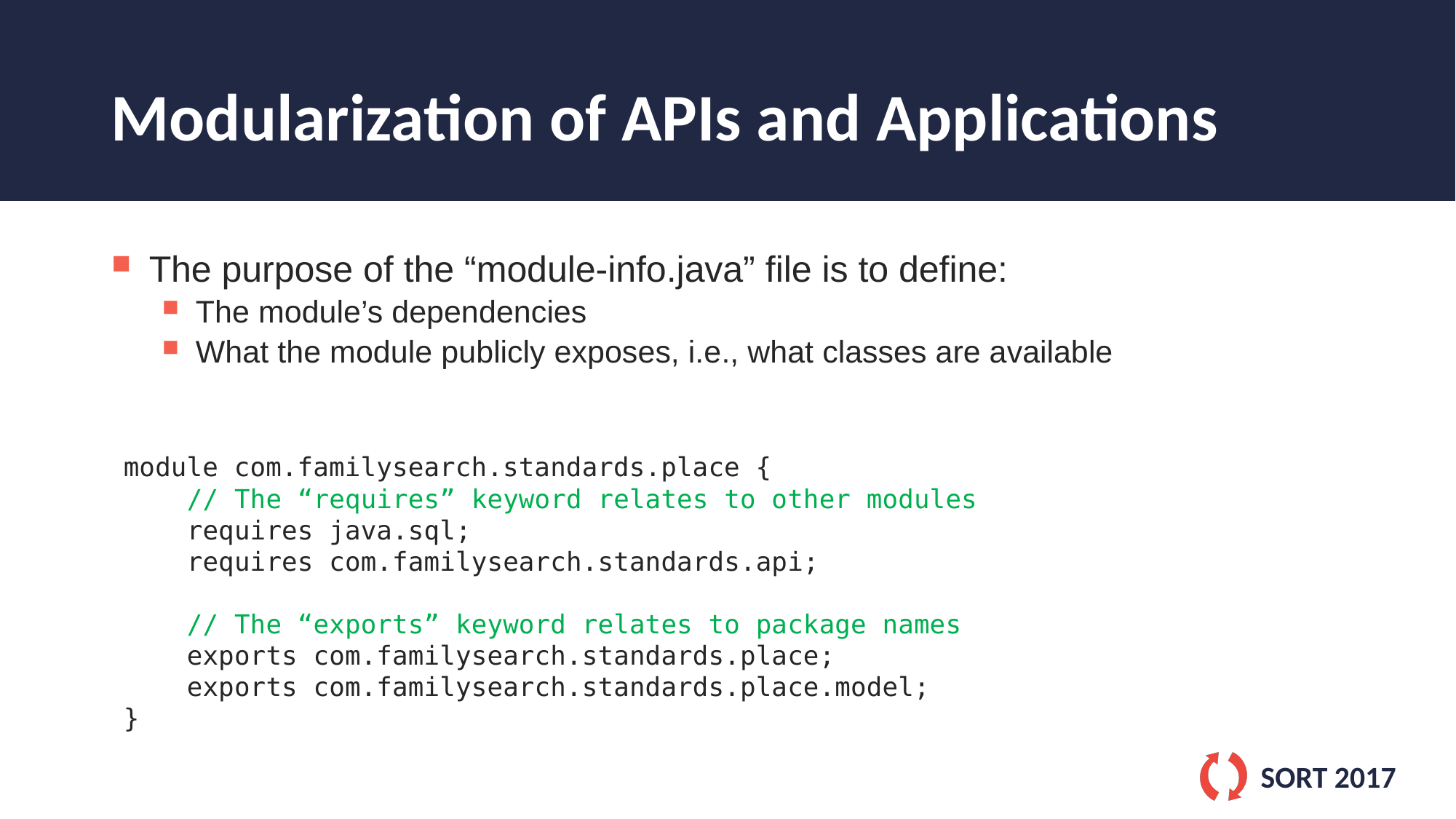

# Modularization of APIs and Applications
The purpose of the “module-info.java” file is to define:
 The module’s dependencies
 What the module publicly exposes, i.e., what classes are available

module com.familysearch.standards.place {
    // The “requires” keyword relates to other modules
    requires java.sql;
    requires com.familysearch.standards.api;

    // The “exports” keyword relates to package names
    exports com.familysearch.standards.place;
    exports com.familysearch.standards.place.model;
}